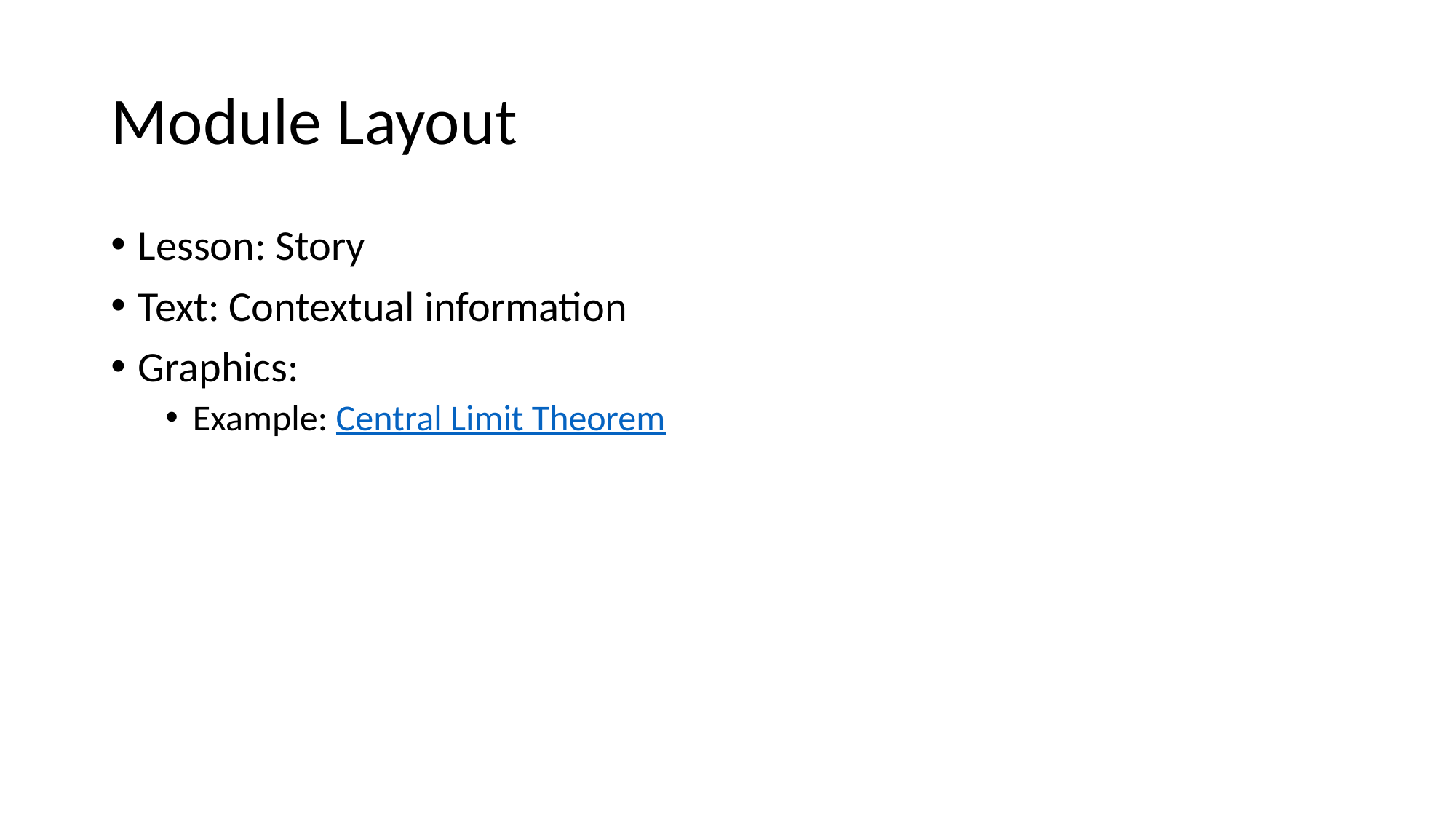

# Module Layout
Lesson: Story
Text: Contextual information
Graphics:
Example: Central Limit Theorem